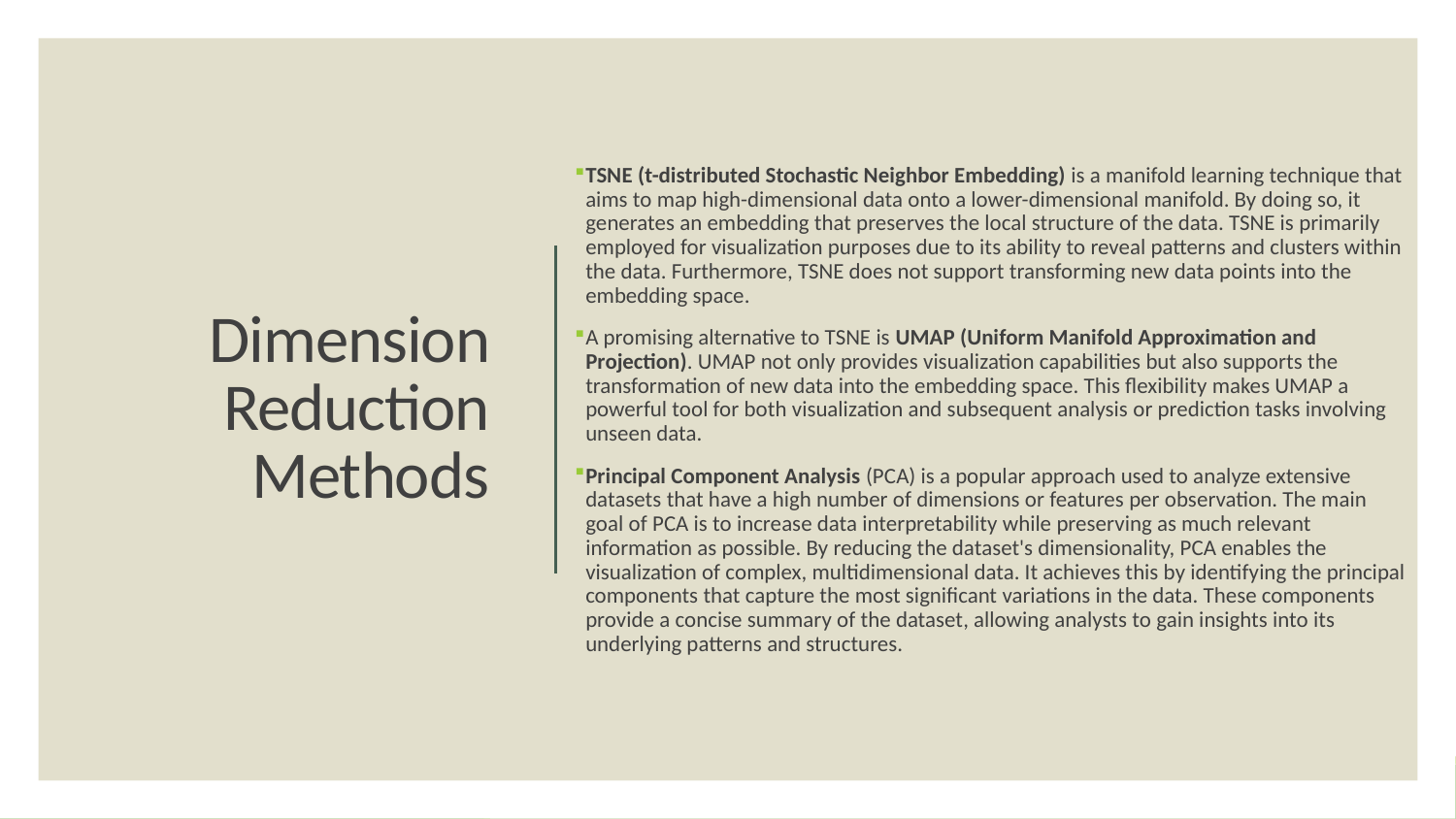

TSNE (t-distributed Stochastic Neighbor Embedding) is a manifold learning technique that aims to map high-dimensional data onto a lower-dimensional manifold. By doing so, it generates an embedding that preserves the local structure of the data. TSNE is primarily employed for visualization purposes due to its ability to reveal patterns and clusters within the data. Furthermore, TSNE does not support transforming new data points into the embedding space.
A promising alternative to TSNE is UMAP (Uniform Manifold Approximation and Projection). UMAP not only provides visualization capabilities but also supports the transformation of new data into the embedding space. This flexibility makes UMAP a powerful tool for both visualization and subsequent analysis or prediction tasks involving unseen data.
Principal Component Analysis (PCA) is a popular approach used to analyze extensive datasets that have a high number of dimensions or features per observation. The main goal of PCA is to increase data interpretability while preserving as much relevant information as possible. By reducing the dataset's dimensionality, PCA enables the visualization of complex, multidimensional data. It achieves this by identifying the principal components that capture the most significant variations in the data. These components provide a concise summary of the dataset, allowing analysts to gain insights into its underlying patterns and structures.
# Dimension Reduction Methods